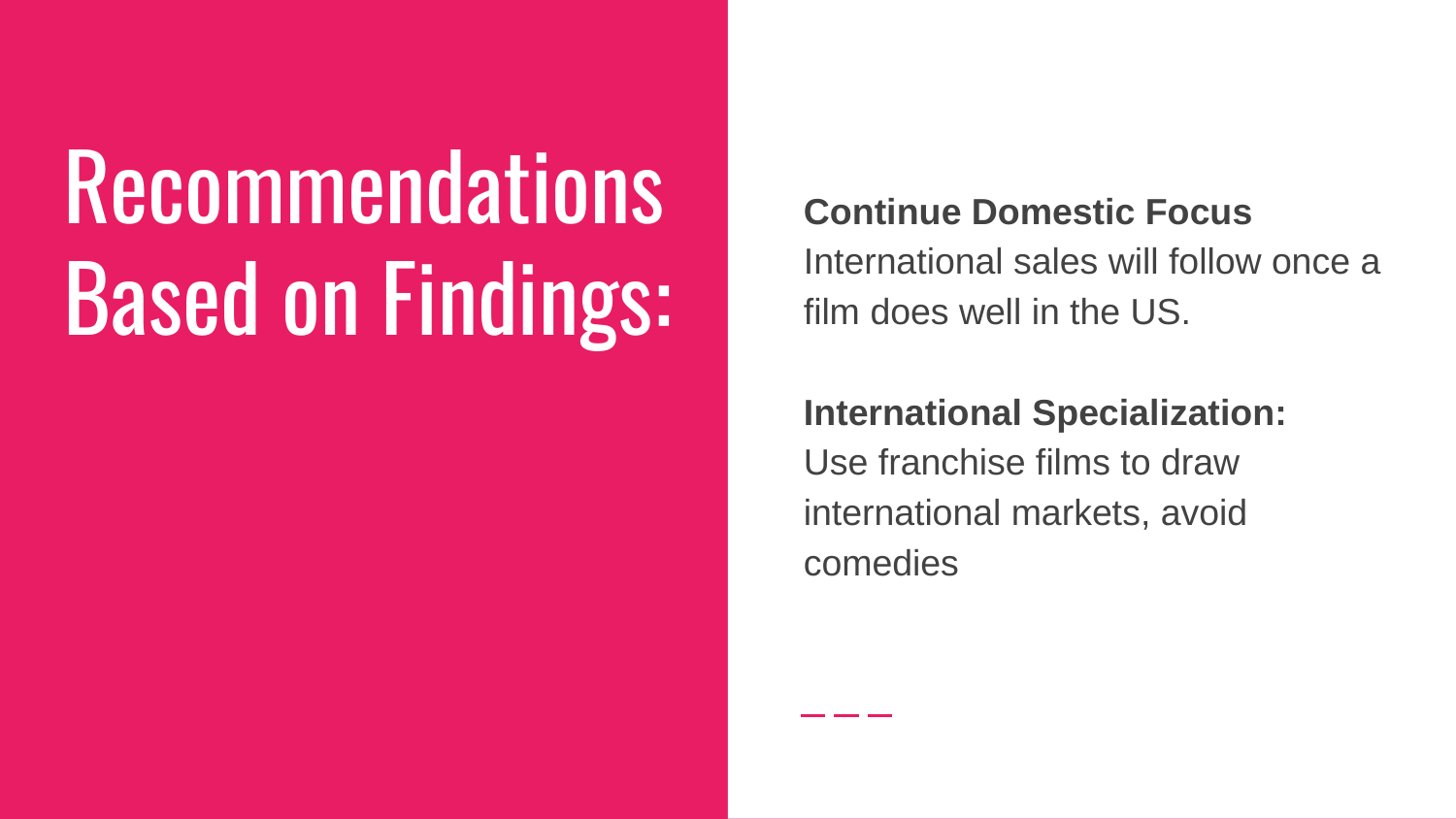

Continue Domestic Focus
International sales will follow once a film does well in the US.

International Specialization:
Use franchise films to draw international markets, avoid comedies

# Recommendations Based on Findings: